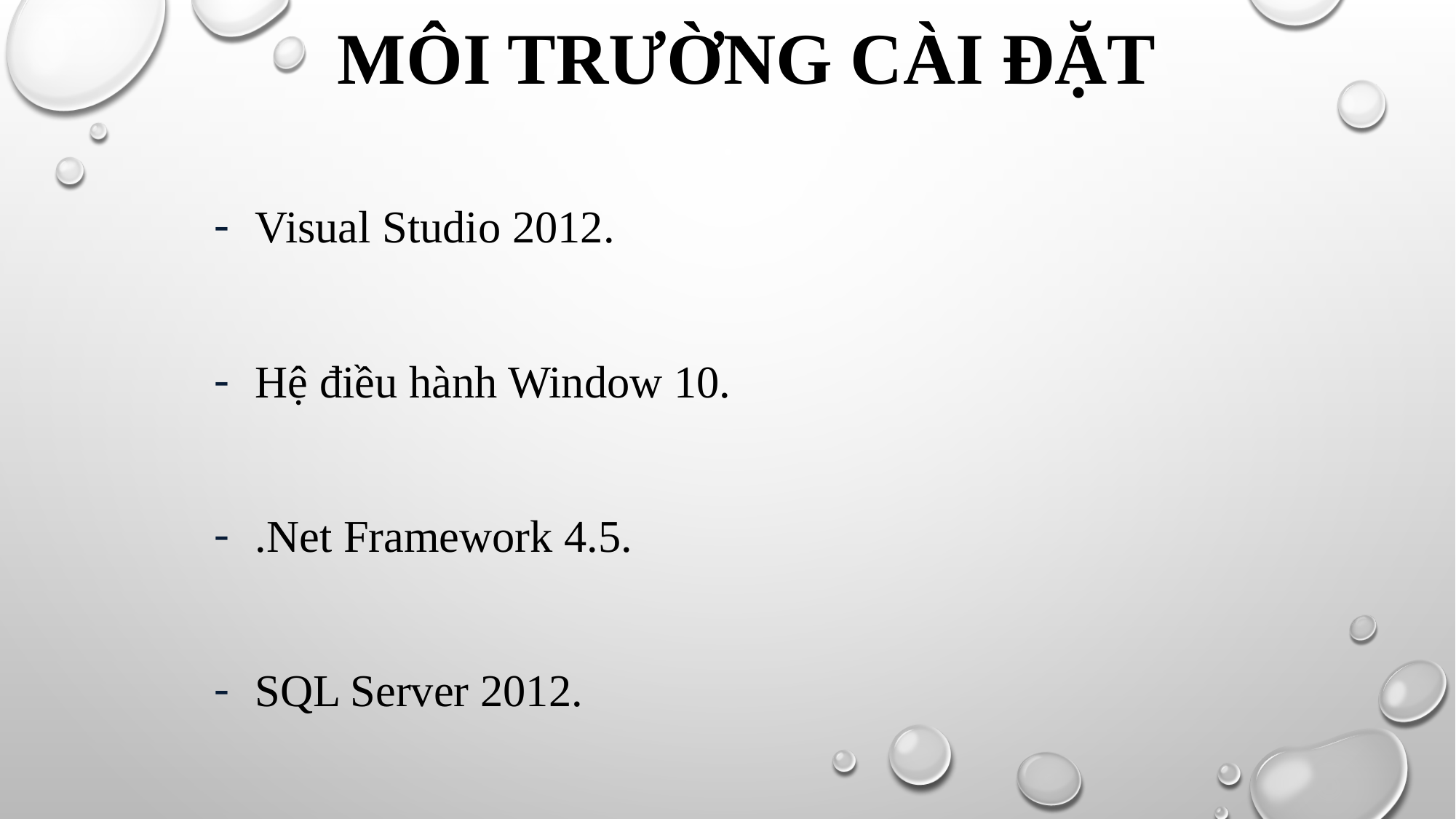

# MÔI TRƯỜNG CÀI ĐẶT
Visual Studio 2012.
Hệ điều hành Window 10.
.Net Framework 4.5.
SQL Server 2012.